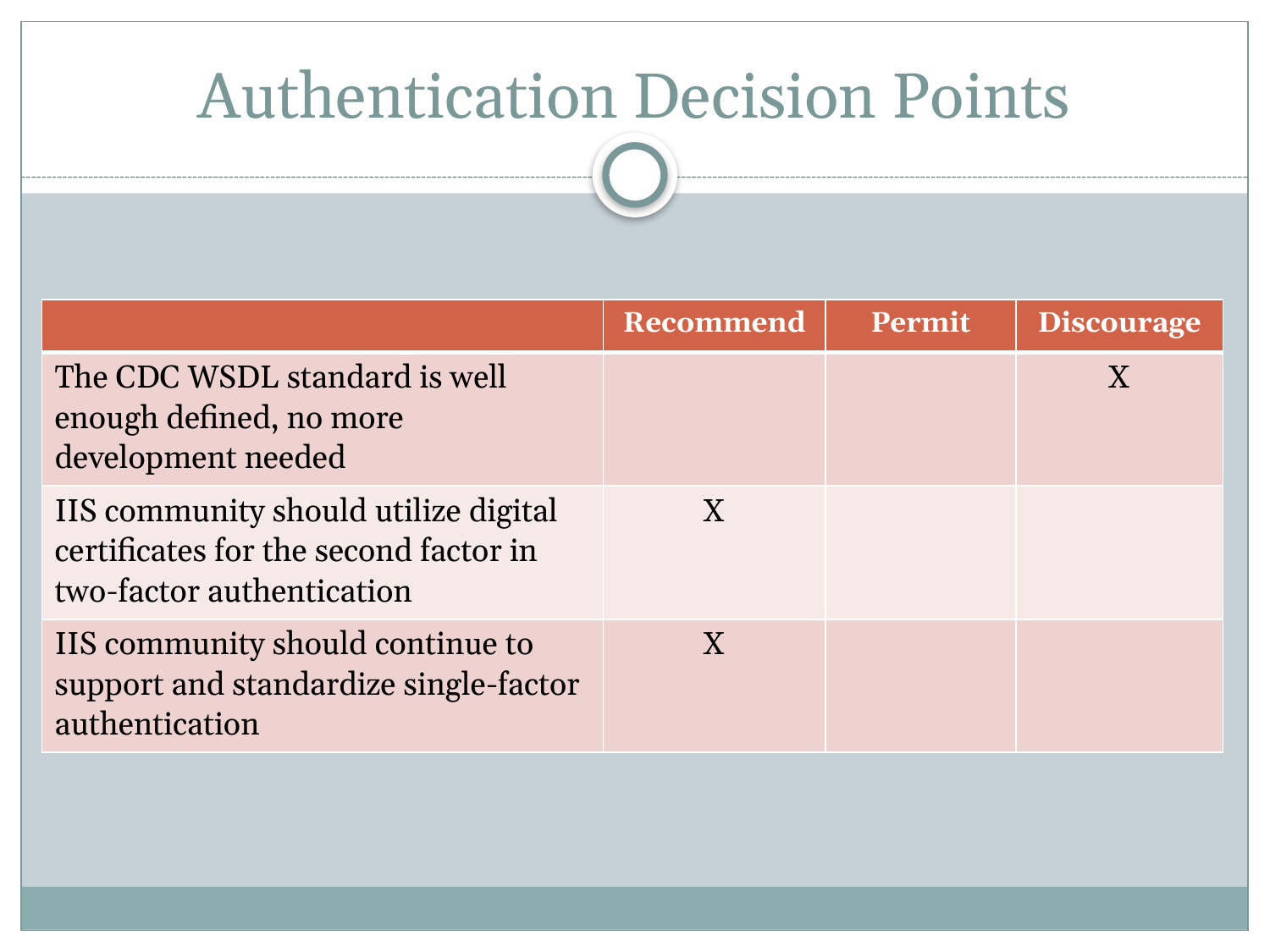

# Authentication Decision Points
|  | Recommend | Permit | Discourage |
| --- | --- | --- | --- |
| The CDC WSDL standard is well enough defined, no more development needed |  |  | X |
| IIS community should utilize digital certificates for the second factor in two-factor authentication | X |  |  |
| IIS community should continue to support and standardize single-factor authentication | X |  |  |